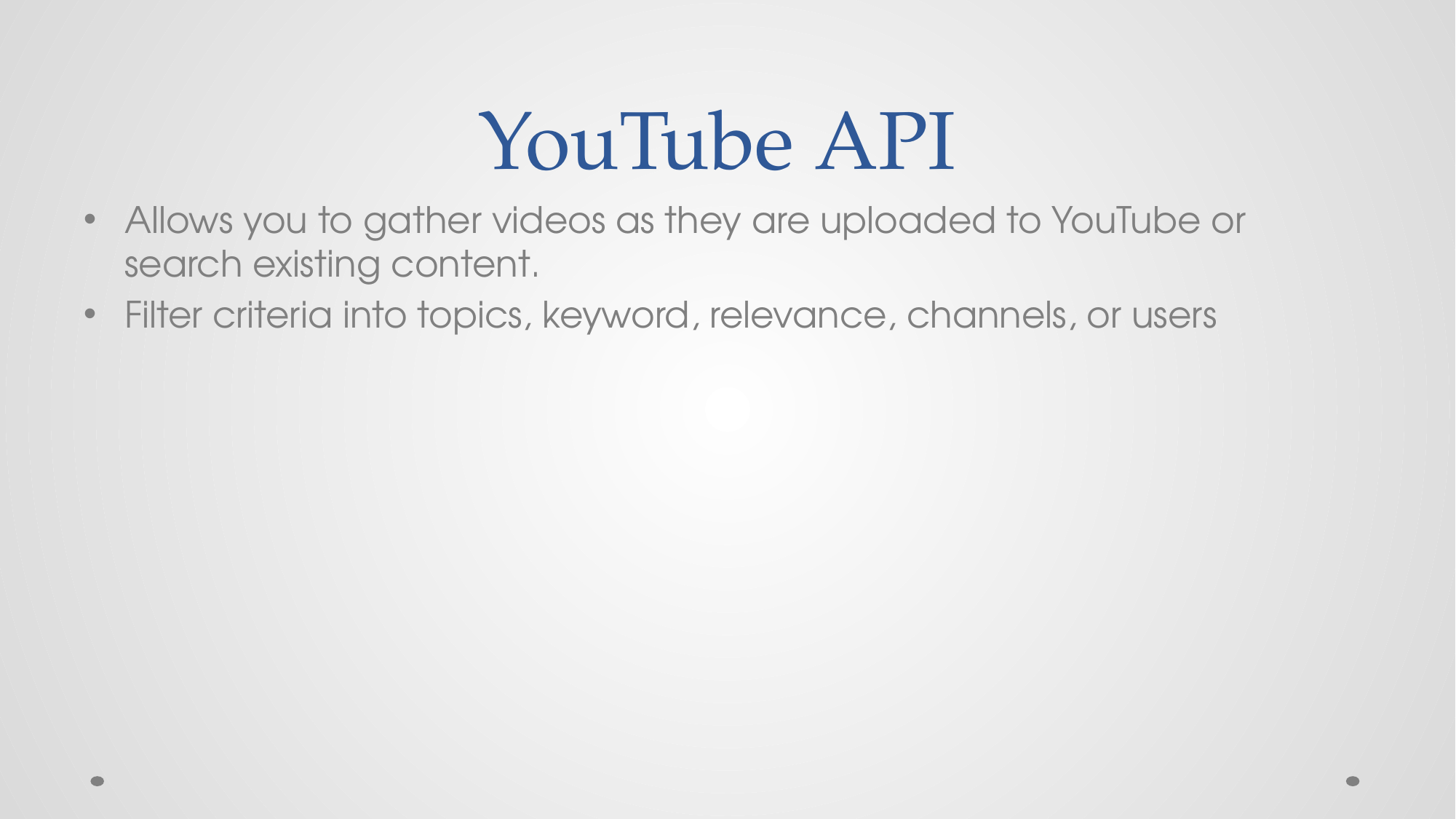

# YouTube API
Allows you to gather videos as they are uploaded to YouTube or search existing content.
Filter criteria into topics, keyword, relevance, channels, or users